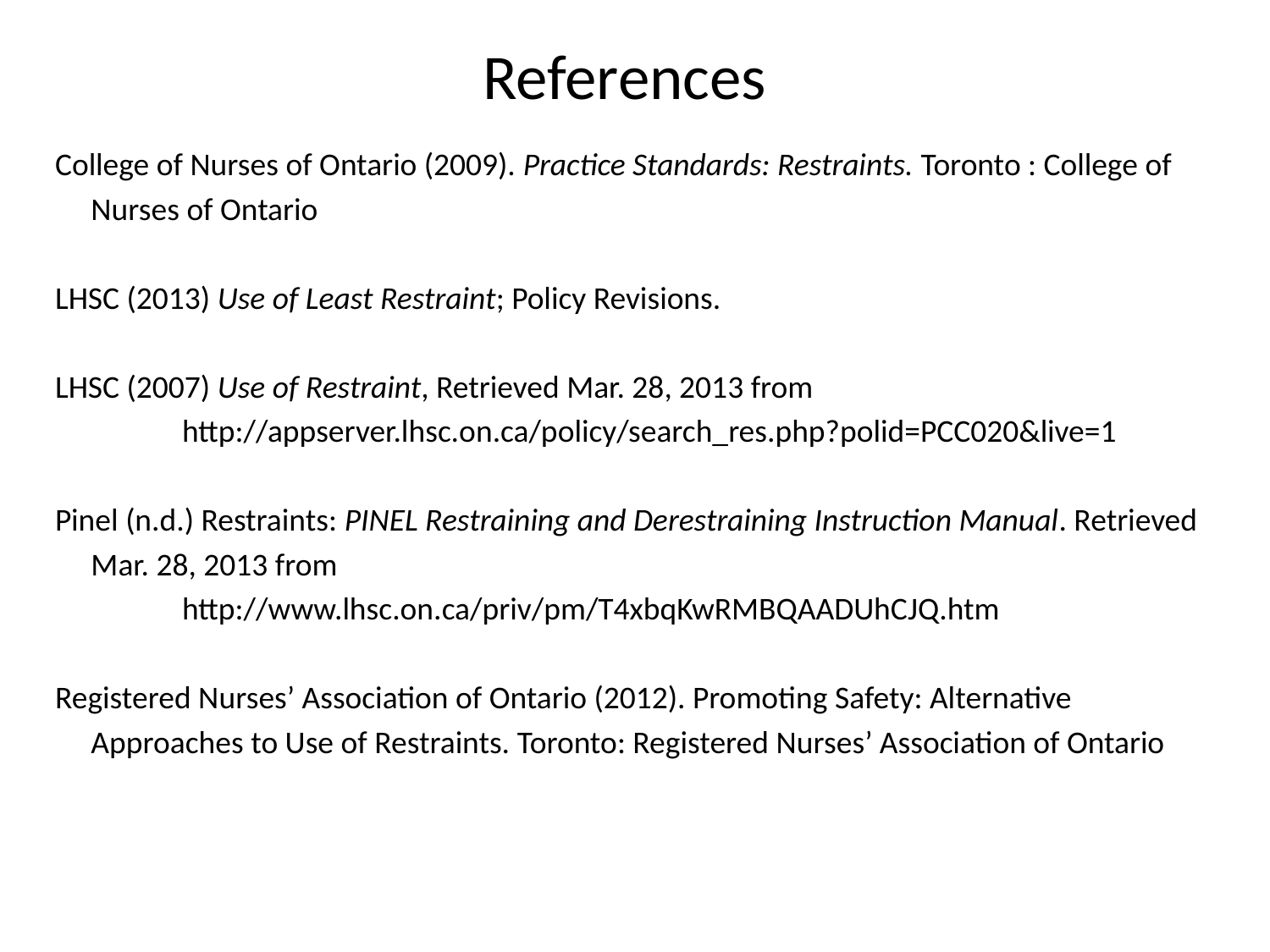

# References
College of Nurses of Ontario (2009). Practice Standards: Restraints. Toronto : College of
     Nurses of Ontario

LHSC (2013) Use of Least Restraint; Policy Revisions.

LHSC (2007) Use of Restraint, Retrieved Mar. 28, 2013 from
	http://appserver.lhsc.on.ca/policy/search_res.php?polid=PCC020&live=1

Pinel (n.d.) Restraints: PINEL Restraining and Derestraining Instruction Manual. Retrieved
     Mar. 28, 2013 from
	http://www.lhsc.on.ca/priv/pm/T4xbqKwRMBQAADUhCJQ.htm

Registered Nurses’ Association of Ontario (2012). Promoting Safety: Alternative
     Approaches to Use of Restraints. Toronto: Registered Nurses’ Association of Ontario